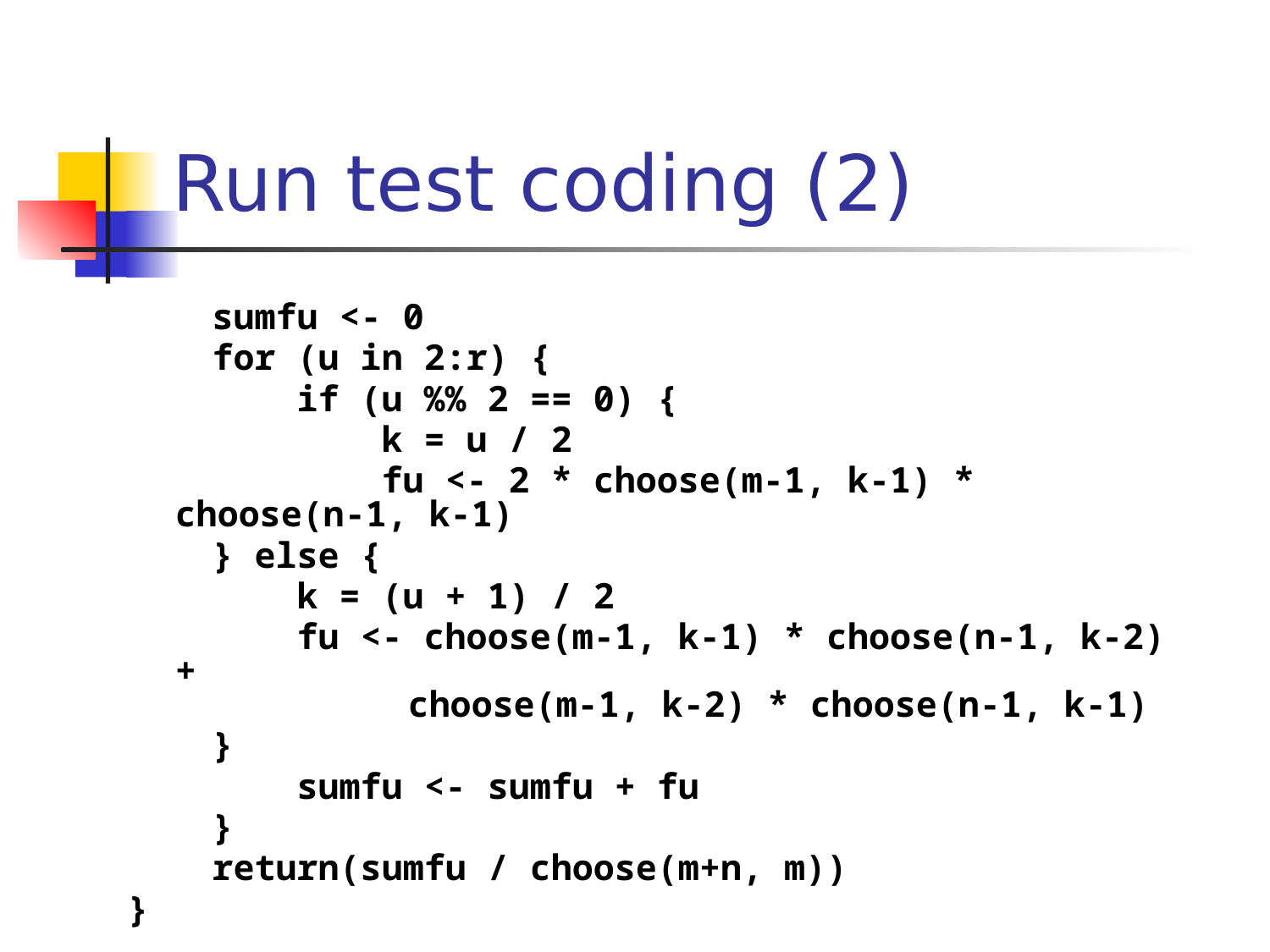

# Run test coding (2)
    sumfu <- 0
    for (u in 2:r) {
        if (u %% 2 == 0) {
            k = u / 2
            fu <- 2 * choose(m-1, k-1) * choose(n-1, k-1)
    } else {
        k = (u + 1) / 2
        fu <- choose(m-1, k-1) * choose(n-1, k-2) +
           choose(m-1, k-2) * choose(n-1, k-1)
    }
        sumfu <- sumfu + fu
    }
    return(sumfu / choose(m+n, m))
}